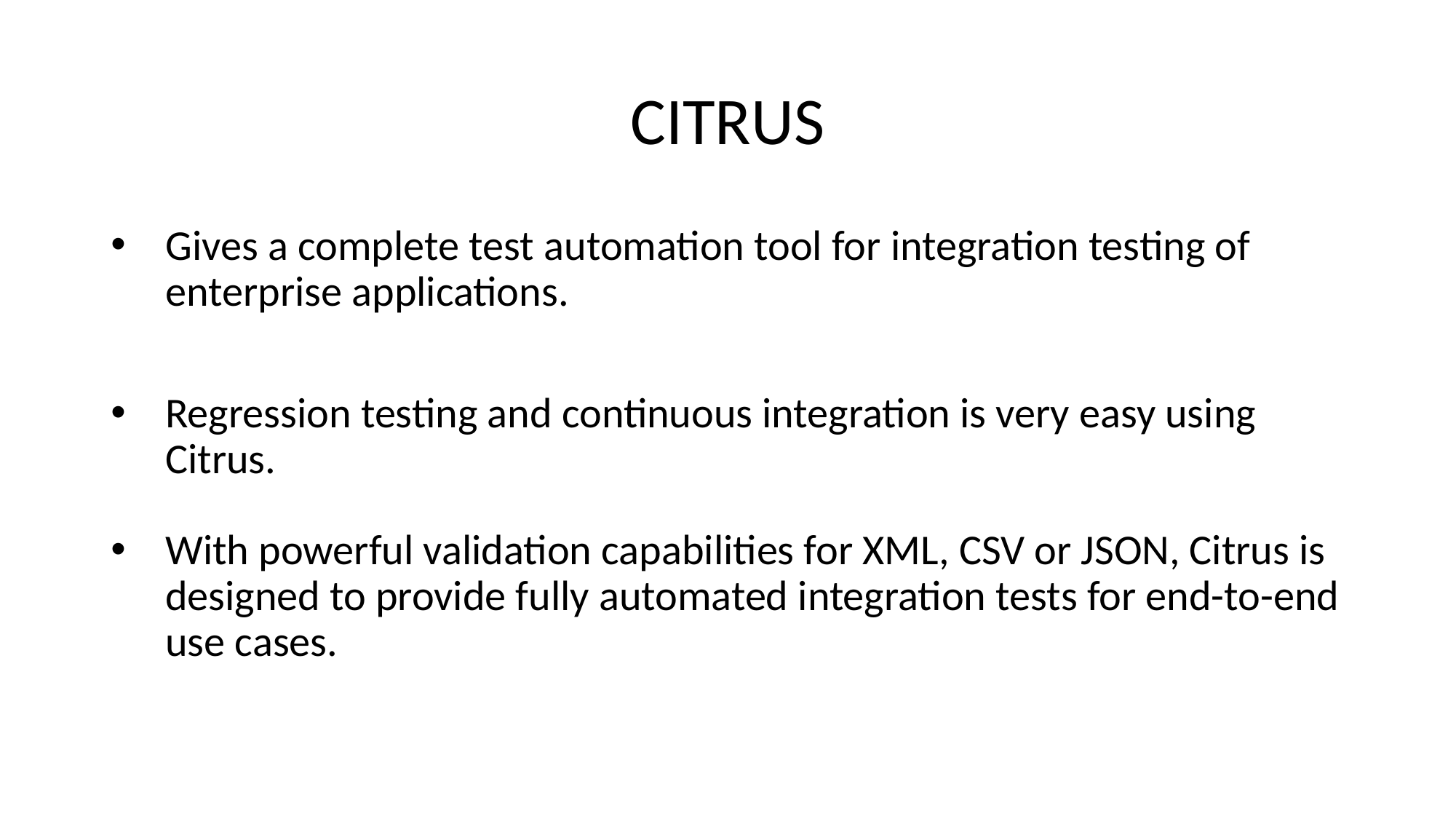

# CITRUS
Gives a complete test automation tool for integration testing of enterprise applications.

Regression testing and continuous integration is very easy using Citrus.

With powerful validation capabilities for XML, CSV or JSON, Citrus is designed to provide fully automated integration tests for end-to-end use cases.